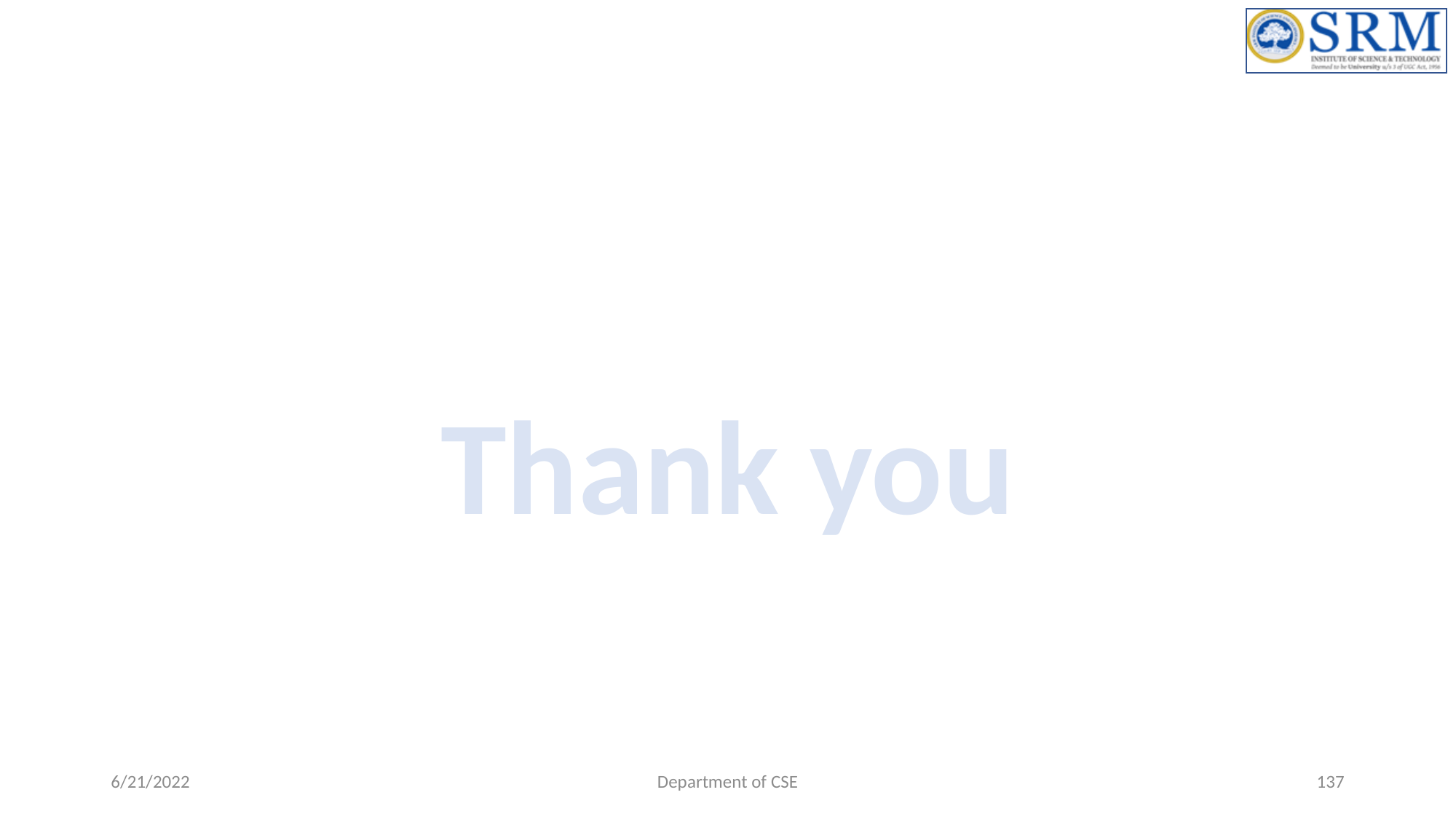

Thank you
6/21/2022
Department of CSE
137